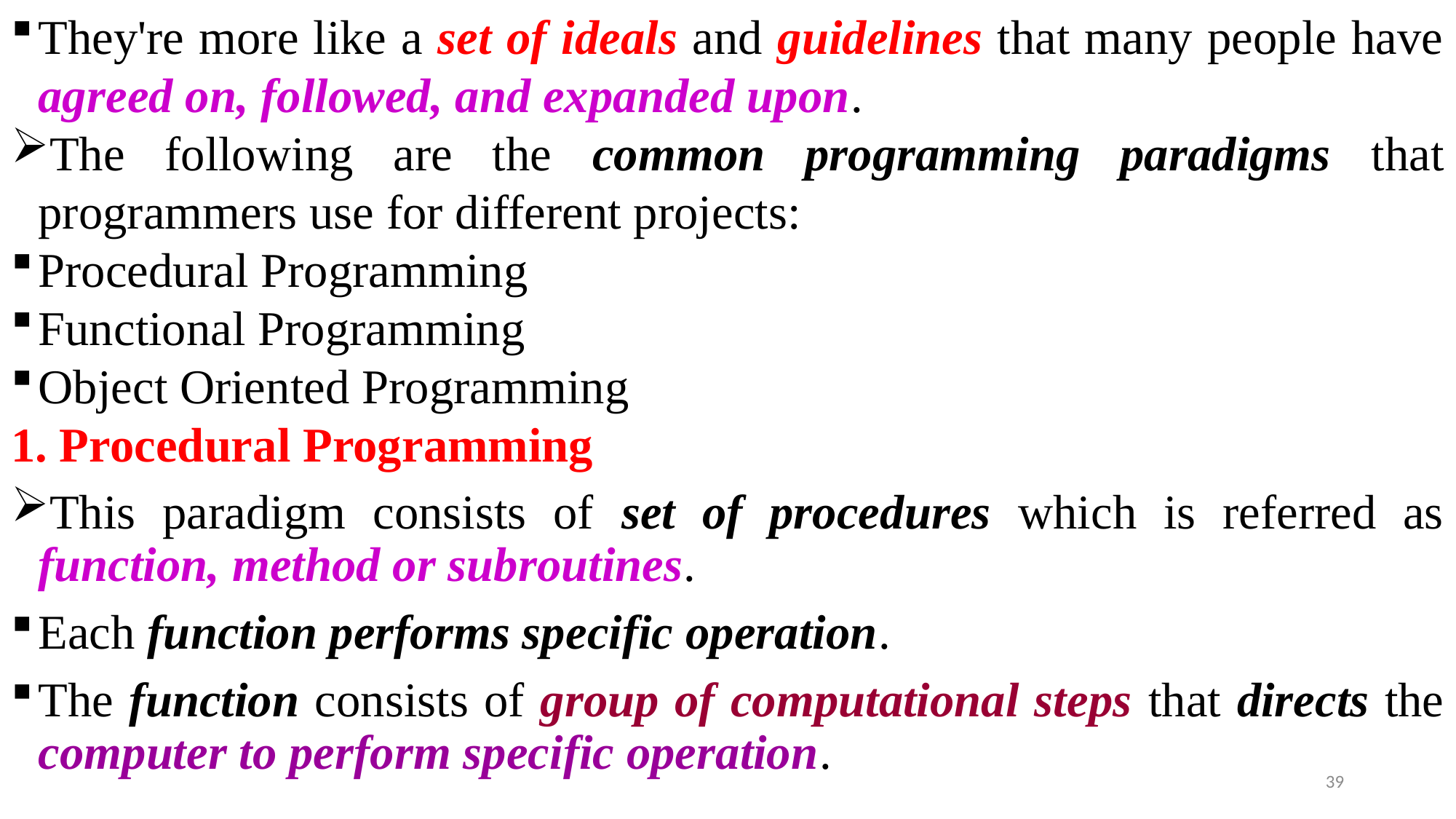

They're more like a set of ideals and guidelines that many people have agreed on, followed, and expanded upon.
The following are the common programming paradigms that programmers use for different projects:
Procedural Programming
Functional Programming
Object Oriented Programming
1. Procedural Programming
This paradigm consists of set of procedures which is referred as function, method or subroutines.
Each function performs specific operation.
The function consists of group of computational steps that directs the computer to perform specific operation.

39